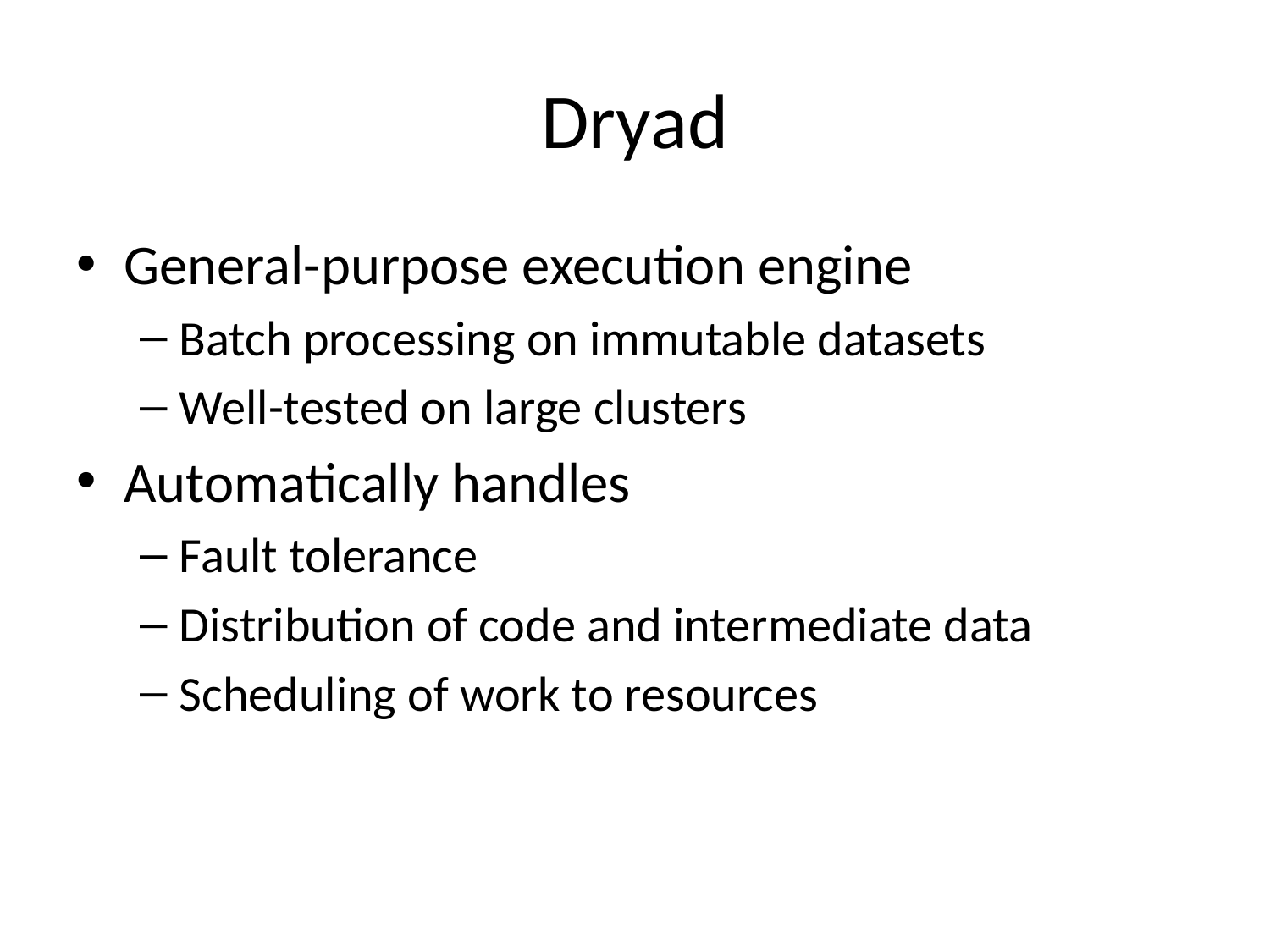

# Dryad
General-purpose execution engine
Batch processing on immutable datasets
Well-tested on large clusters
Automatically handles
Fault tolerance
Distribution of code and intermediate data
Scheduling of work to resources